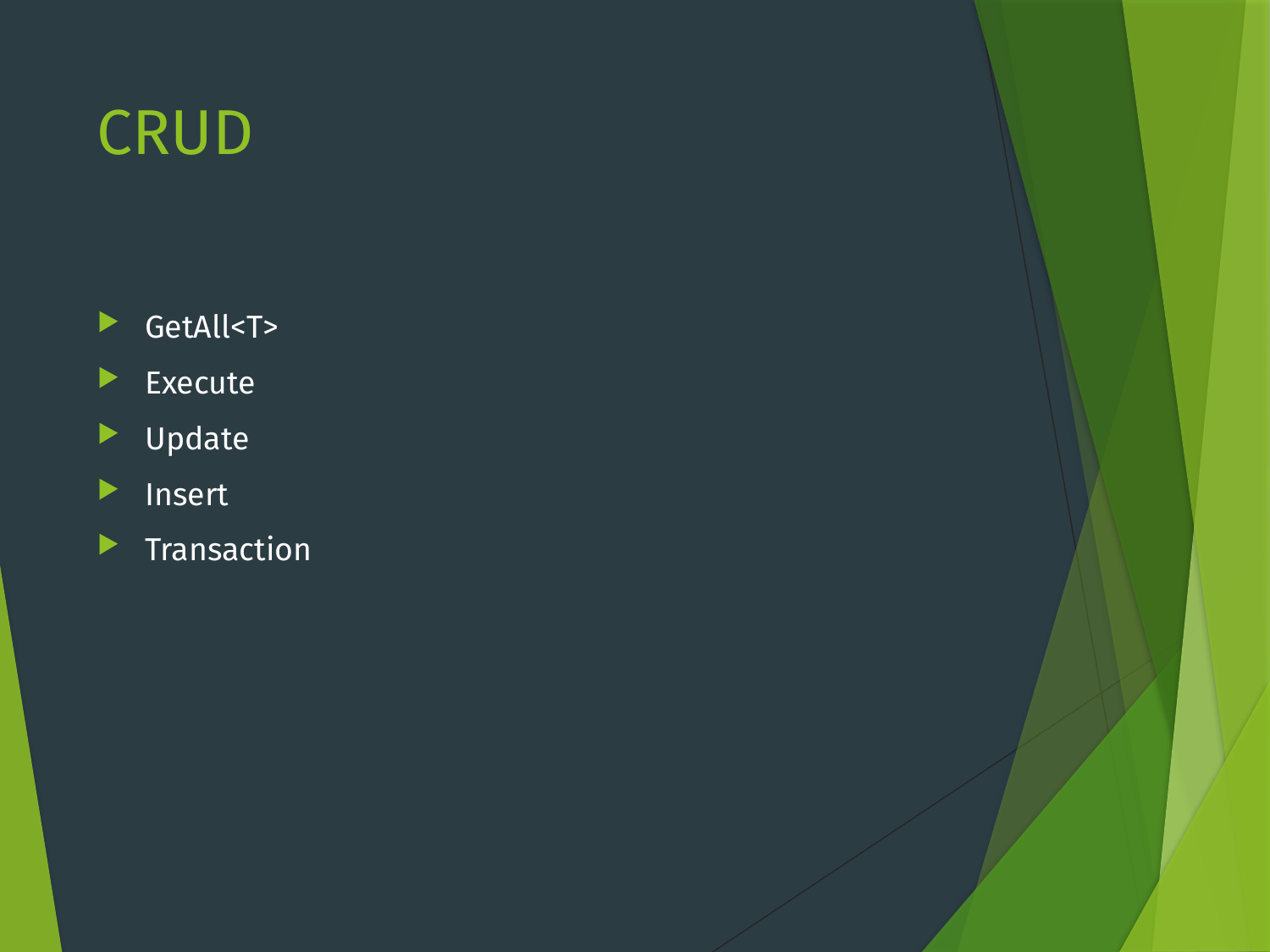

# CRUD
GetAll<T>
Execute
Update
Insert
Transaction